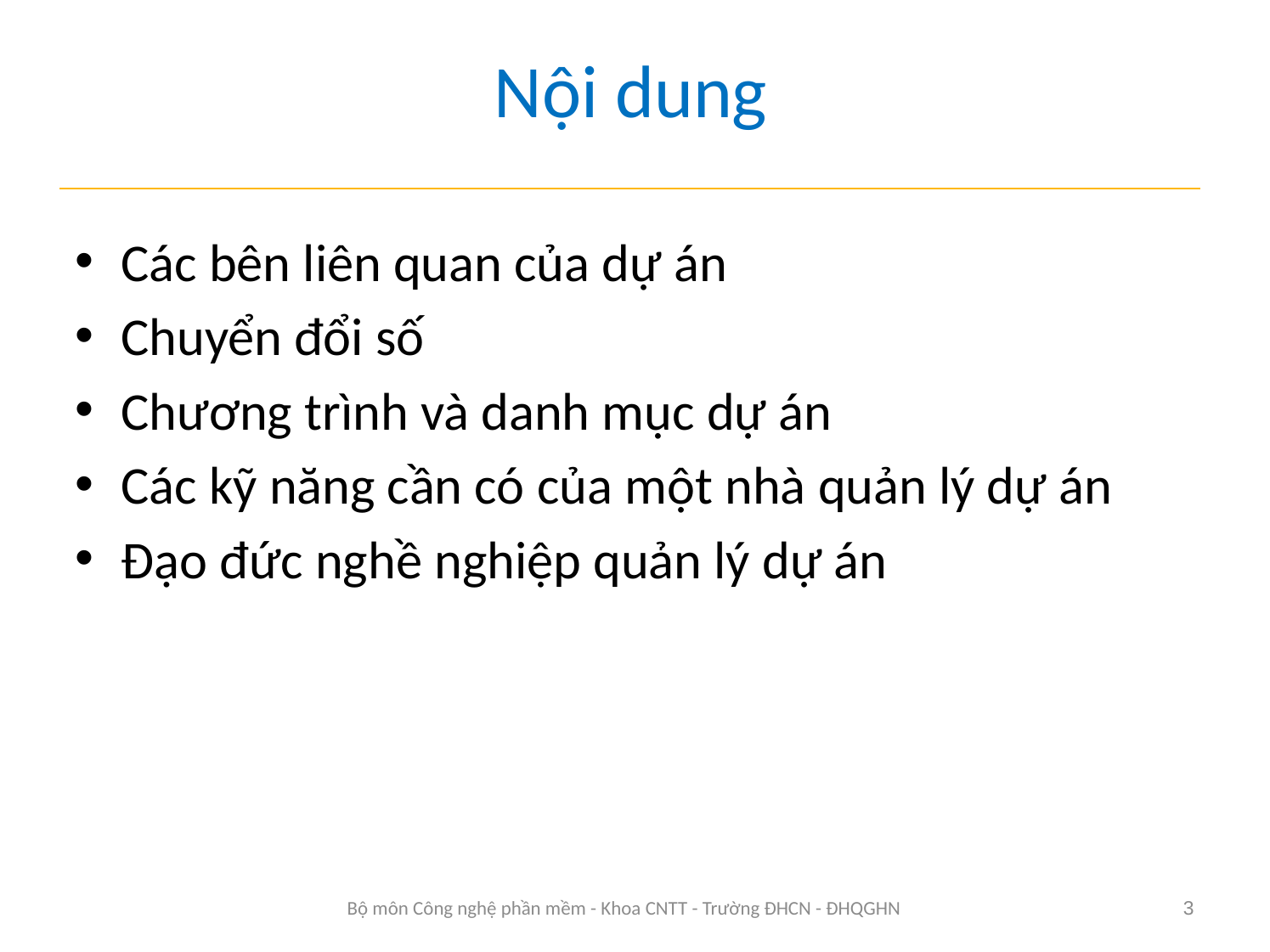

# Nội dung
Các bên liên quan của dự án
Chuyển đổi số
Chương trình và danh mục dự án
Các kỹ năng cần có của một nhà quản lý dự án
Đạo đức nghề nghiệp quản lý dự án
Bộ môn Công nghệ phần mềm - Khoa CNTT - Trường ĐHCN - ĐHQGHN
3